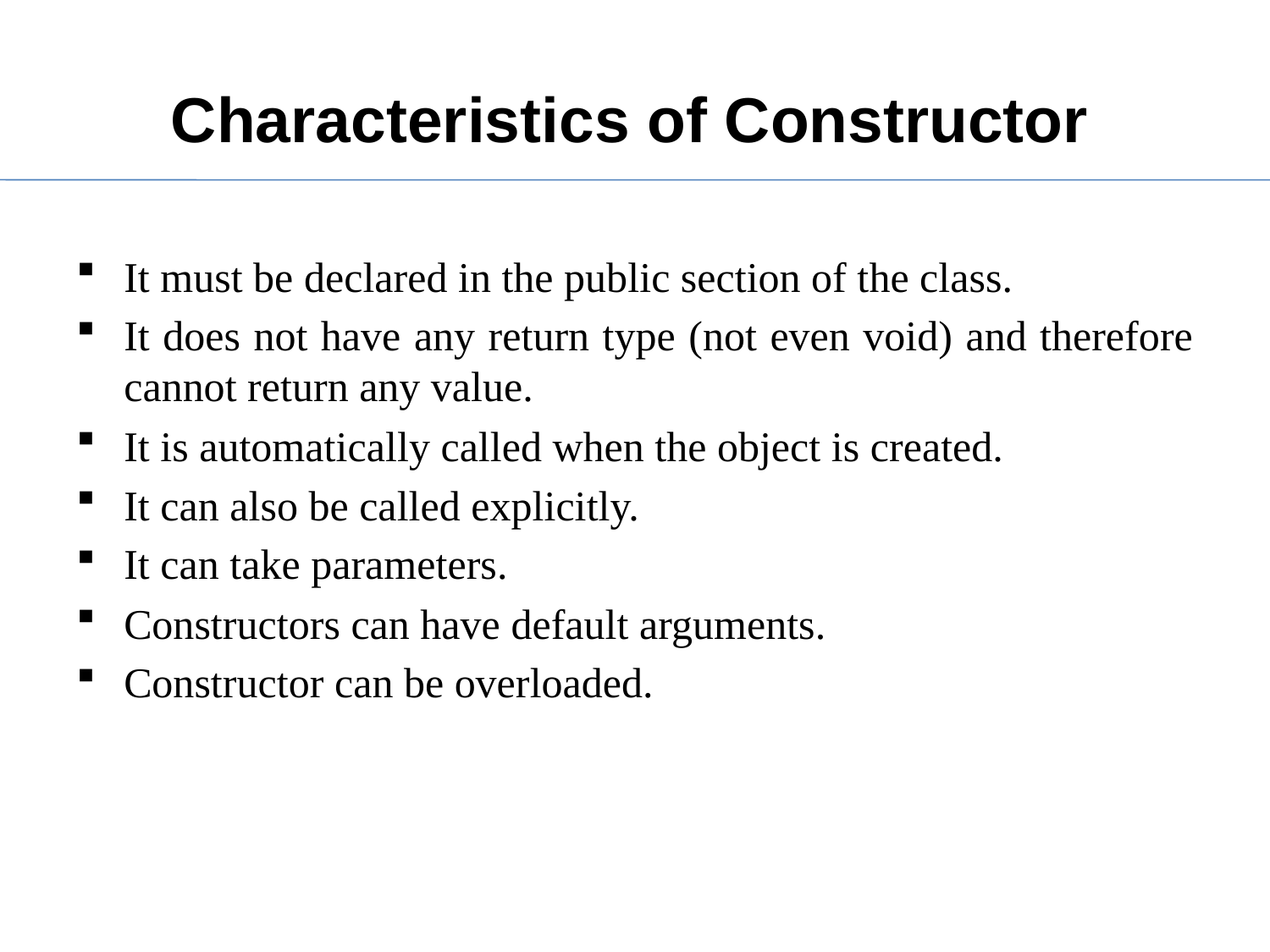

# Characteristics of Constructor
It must be declared in the public section of the class.
It does not have any return type (not even void) and therefore cannot return any value.
It is automatically called when the object is created.
It can also be called explicitly.
It can take parameters.
Constructors can have default arguments.
Constructor can be overloaded.